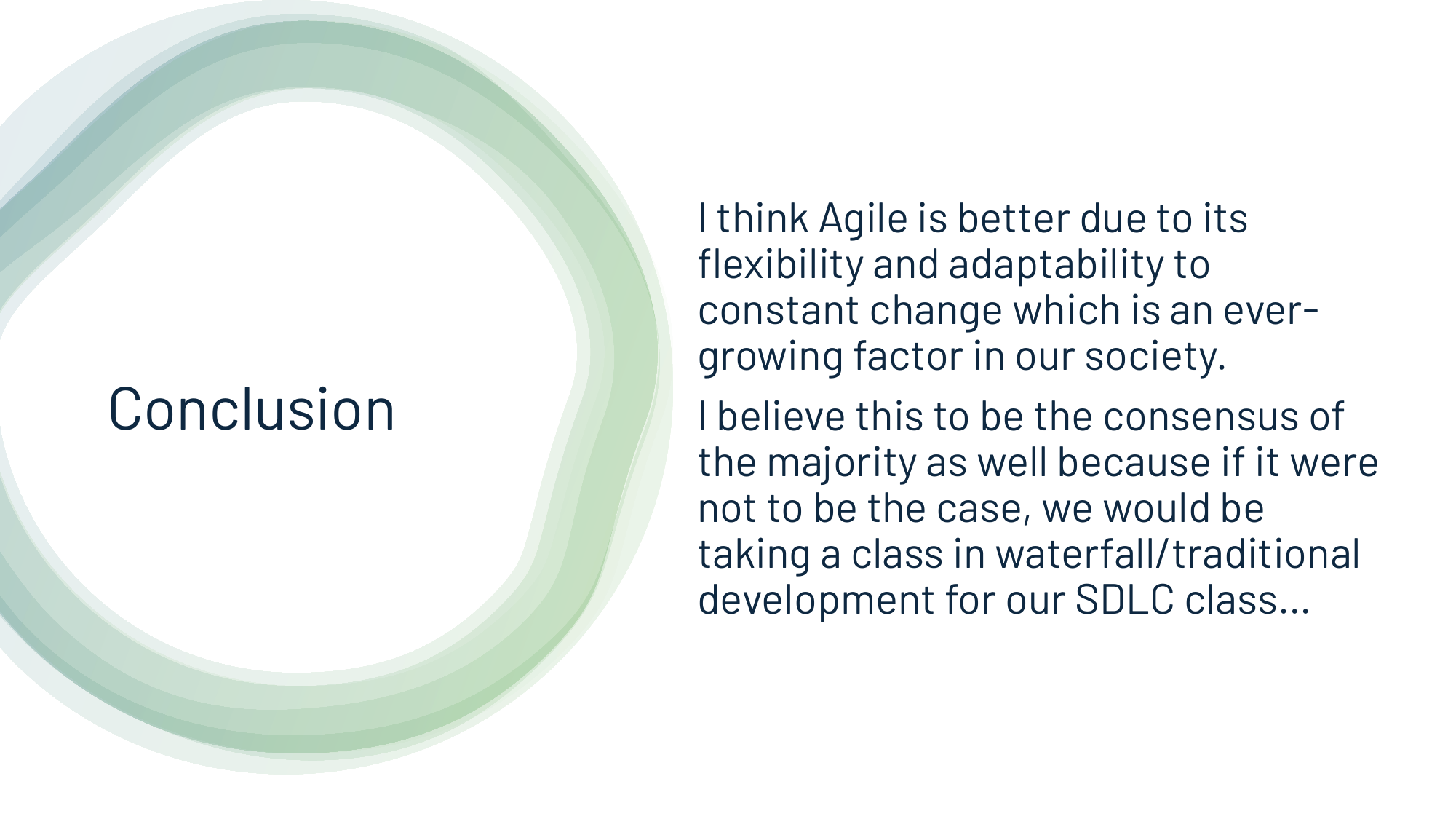

I think Agile is better due to its flexibility and adaptability to constant change which is an ever-growing factor in our society.
I believe this to be the consensus of the majority as well because if it were not to be the case, we would be taking a class in waterfall/traditional development for our SDLC class…

# Conclusion